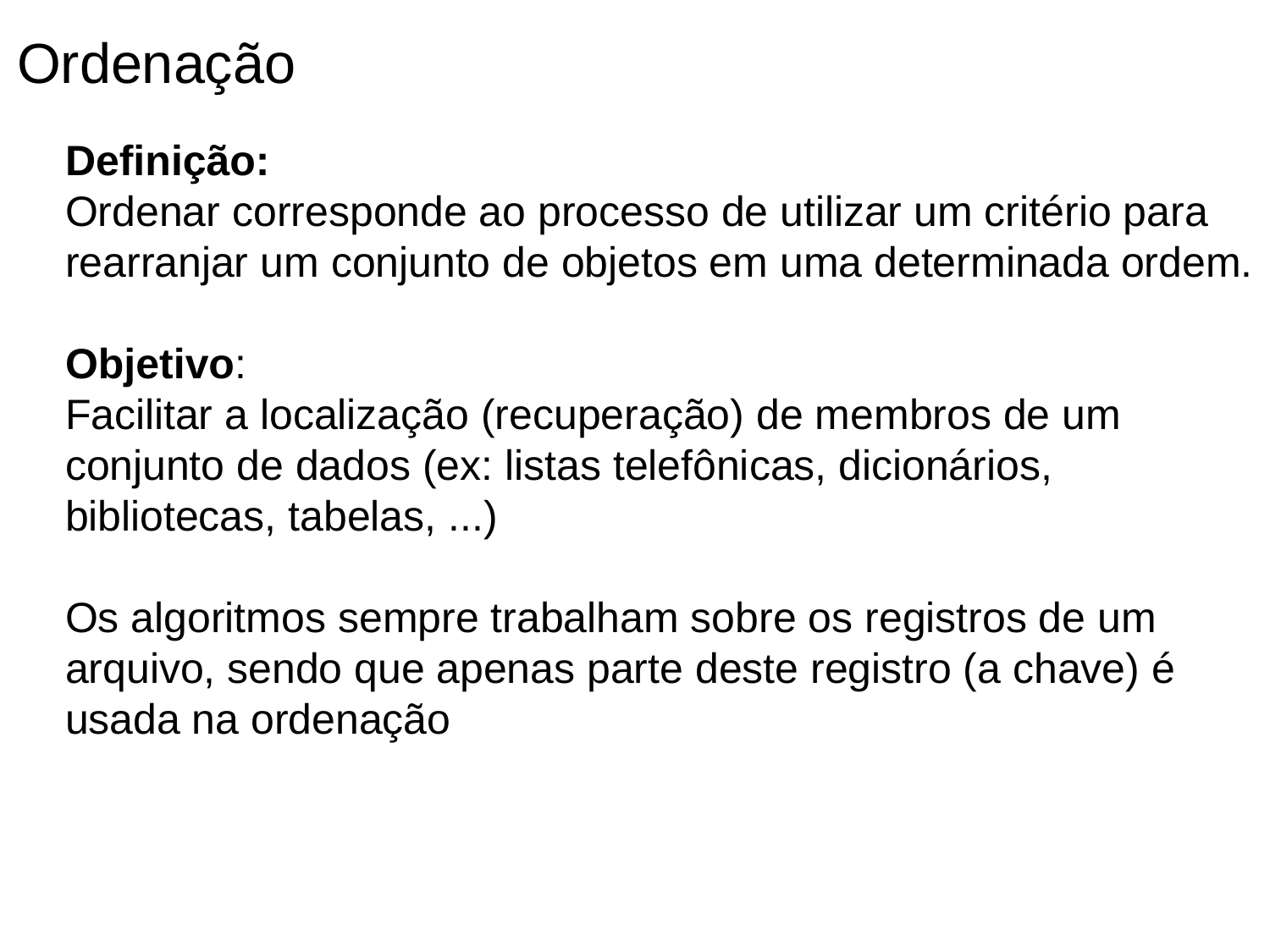

Ordenação
Definição:
Ordenar corresponde ao processo de utilizar um critério para rearranjar um conjunto de objetos em uma determinada ordem.

Objetivo:
Facilitar a localização (recuperação) de membros de um conjunto de dados (ex: listas telefônicas, dicionários, bibliotecas, tabelas, ...)

Os algoritmos sempre trabalham sobre os registros de um arquivo, sendo que apenas parte deste registro (a chave) é usada na ordenação